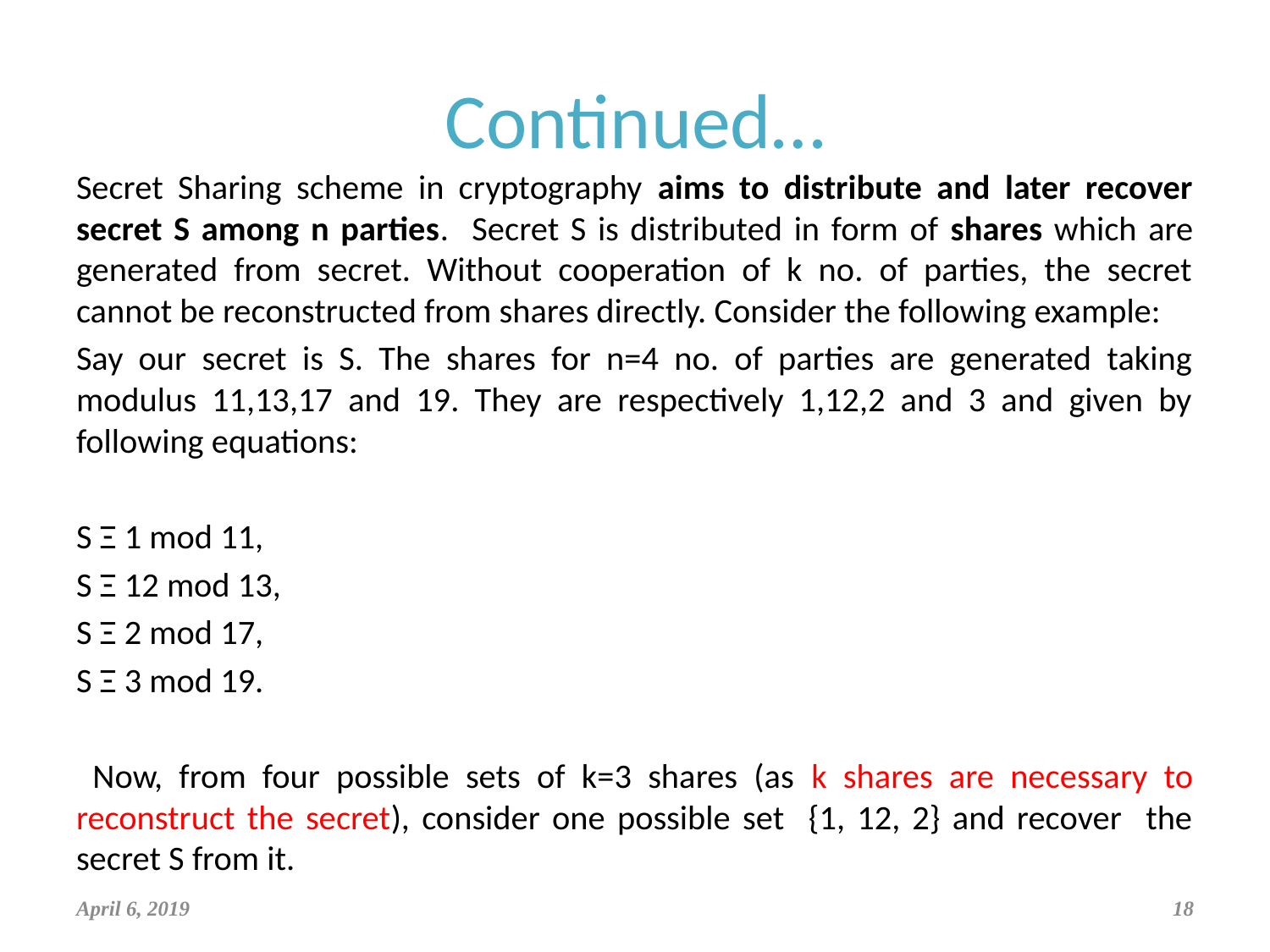

# Continued…
Secret Sharing scheme in cryptography aims to distribute and later recover secret S among n parties.  Secret S is distributed in form of shares which are generated from secret. Without cooperation of k no. of parties, the secret cannot be reconstructed from shares directly. Consider the following example:
Say our secret is S. The shares for n=4 no. of parties are generated taking modulus 11,13,17 and 19. They are respectively 1,12,2 and 3 and given by following equations:

S Ξ 1 mod 11,
S Ξ 12 mod 13,
S Ξ 2 mod 17,
S Ξ 3 mod 19.

 Now, from four possible sets of k=3 shares (as k shares are necessary to reconstruct the secret), consider one possible set  {1, 12, 2} and recover  the secret S from it.
April 6, 2019
18